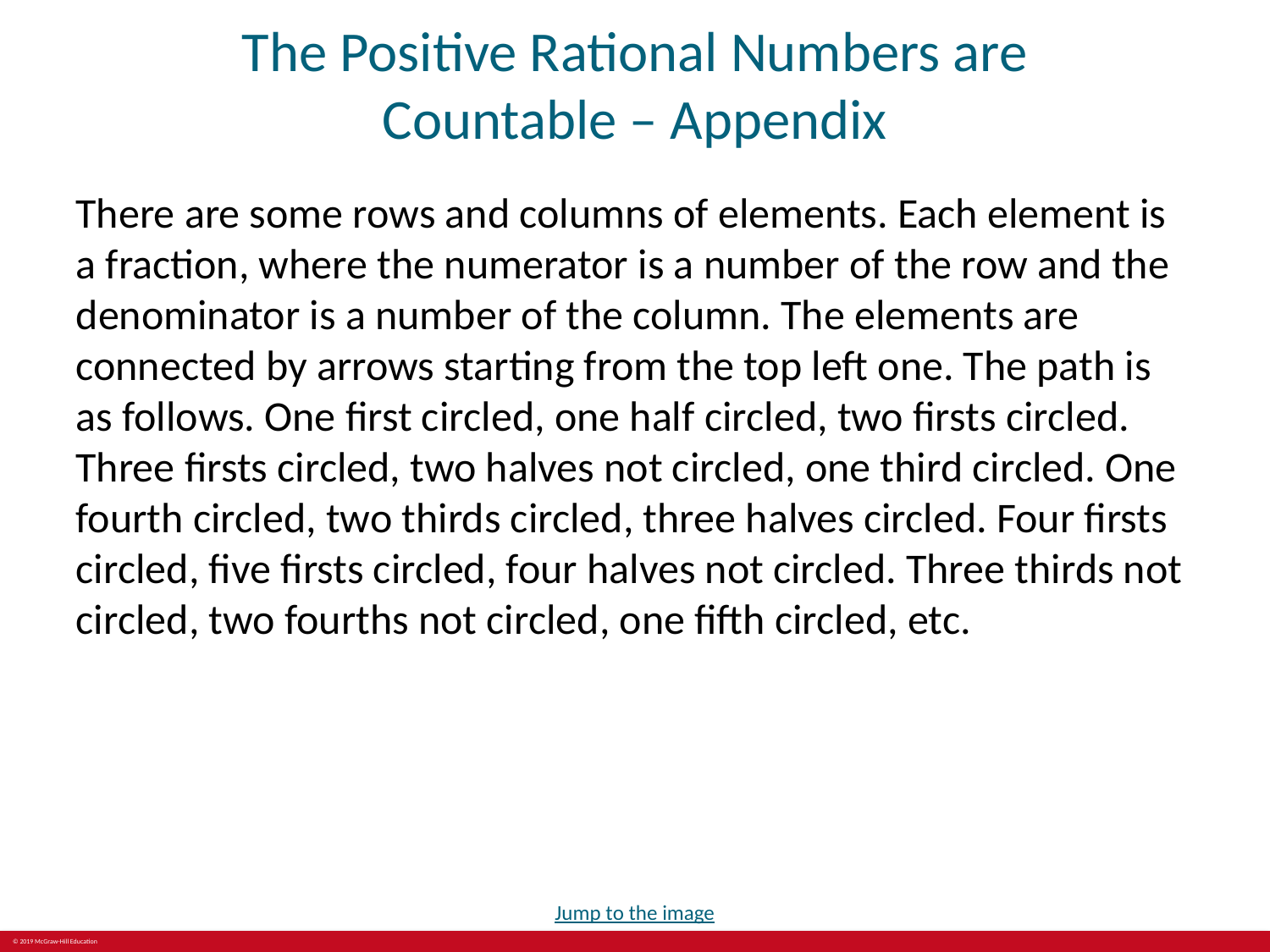

# The Positive Rational Numbers are Countable – Appendix
There are some rows and columns of elements. Each element is a fraction, where the numerator is a number of the row and the denominator is a number of the column. The elements are connected by arrows starting from the top left one. The path is as follows. One first circled, one half circled, two firsts circled. Three firsts circled, two halves not circled, one third circled. One fourth circled, two thirds circled, three halves circled. Four firsts circled, five firsts circled, four halves not circled. Three thirds not circled, two fourths not circled, one fifth circled, etc.
Jump to the image